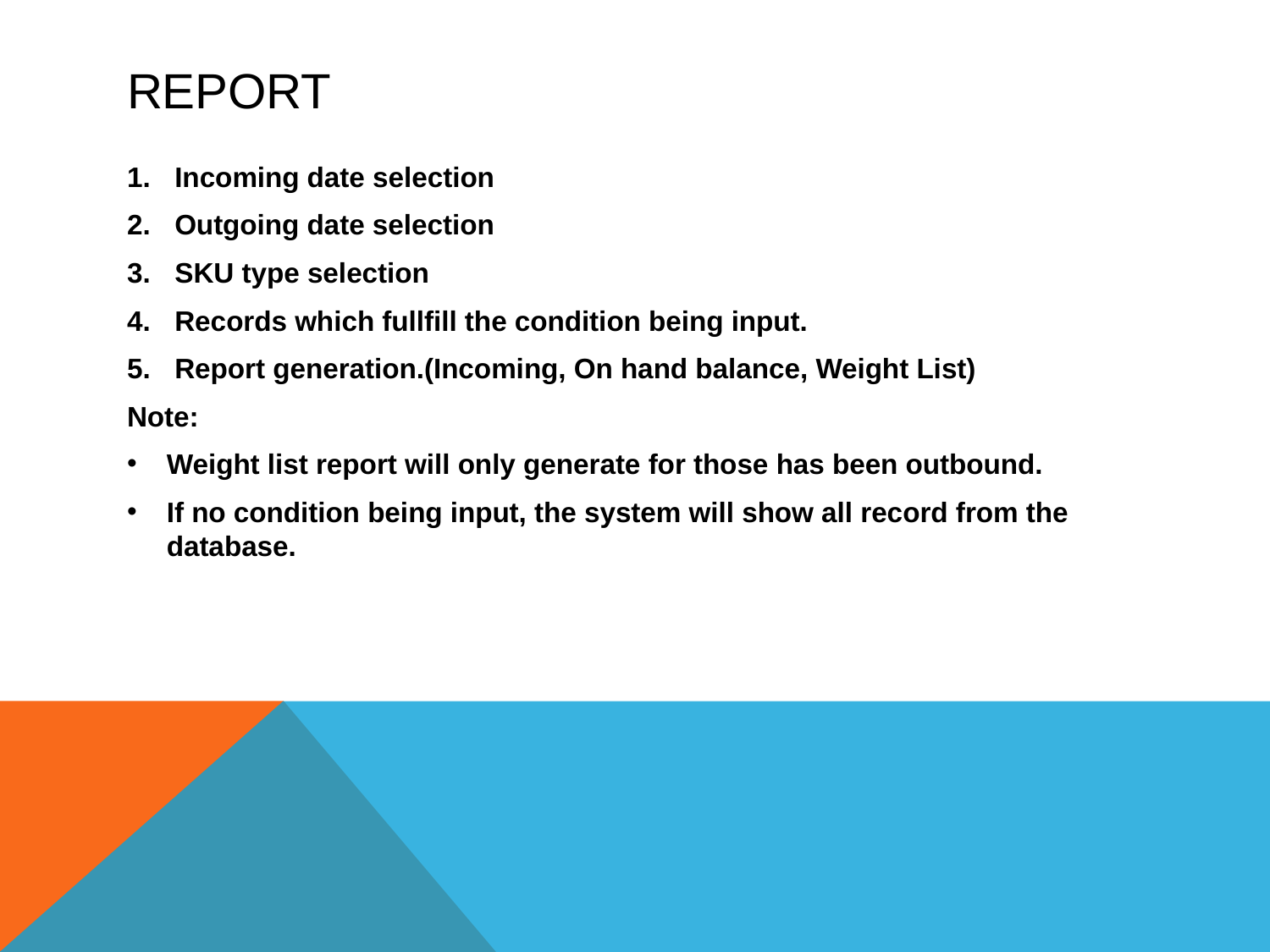

# report
Incoming date selection
Outgoing date selection
SKU type selection
Records which fullfill the condition being input.
Report generation.(Incoming, On hand balance, Weight List)
Note:
Weight list report will only generate for those has been outbound.
If no condition being input, the system will show all record from the database.